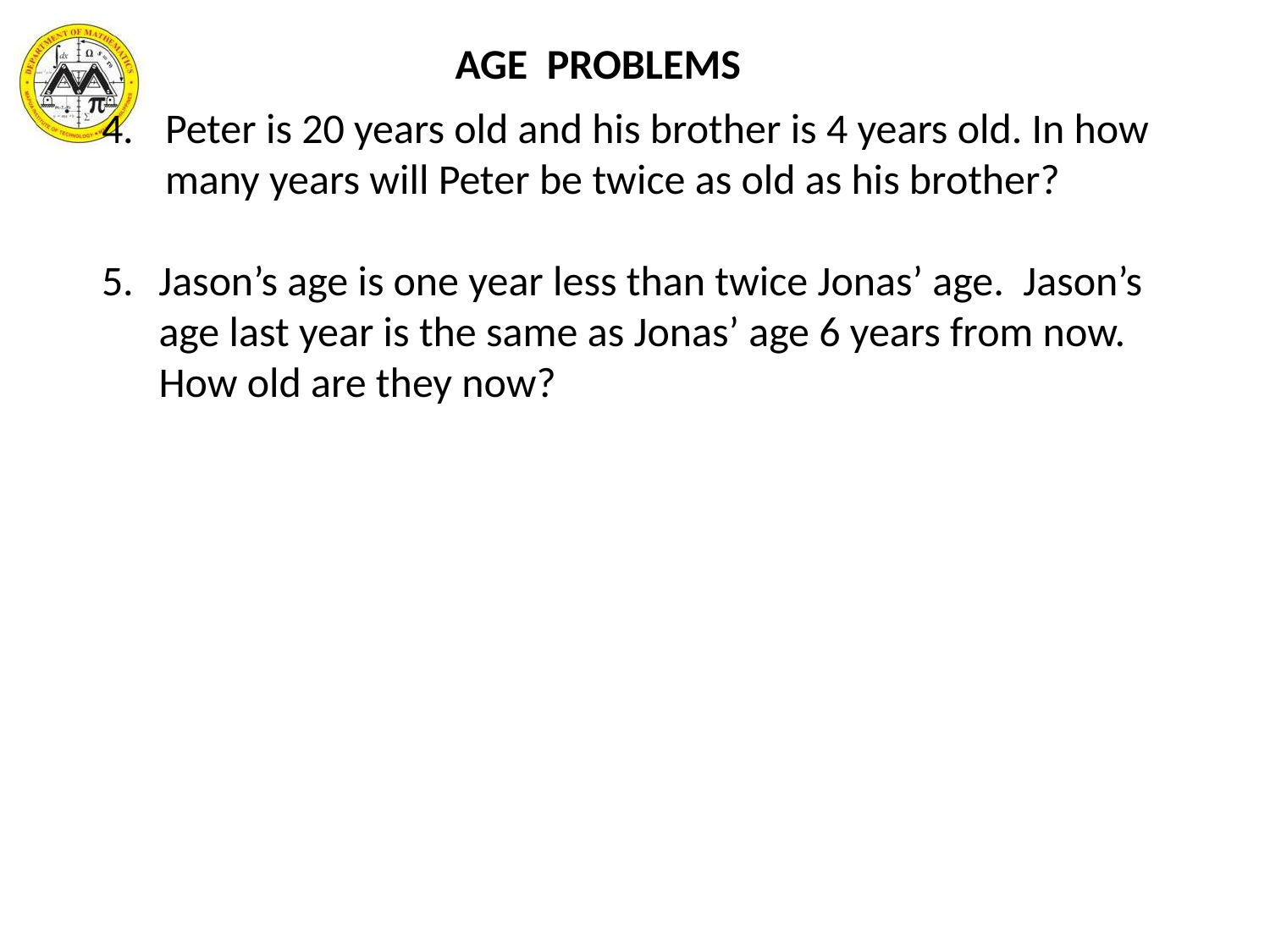

# AGE  PROBLEMS

Peter is 20 years old and his brother is 4 years old. In how many years will Peter be twice as old as his brother?

Jason’s age is one year less than twice Jonas’ age.  Jason’s
      age last year is the same as Jonas’ age 6 years from now.
      How old are they now?